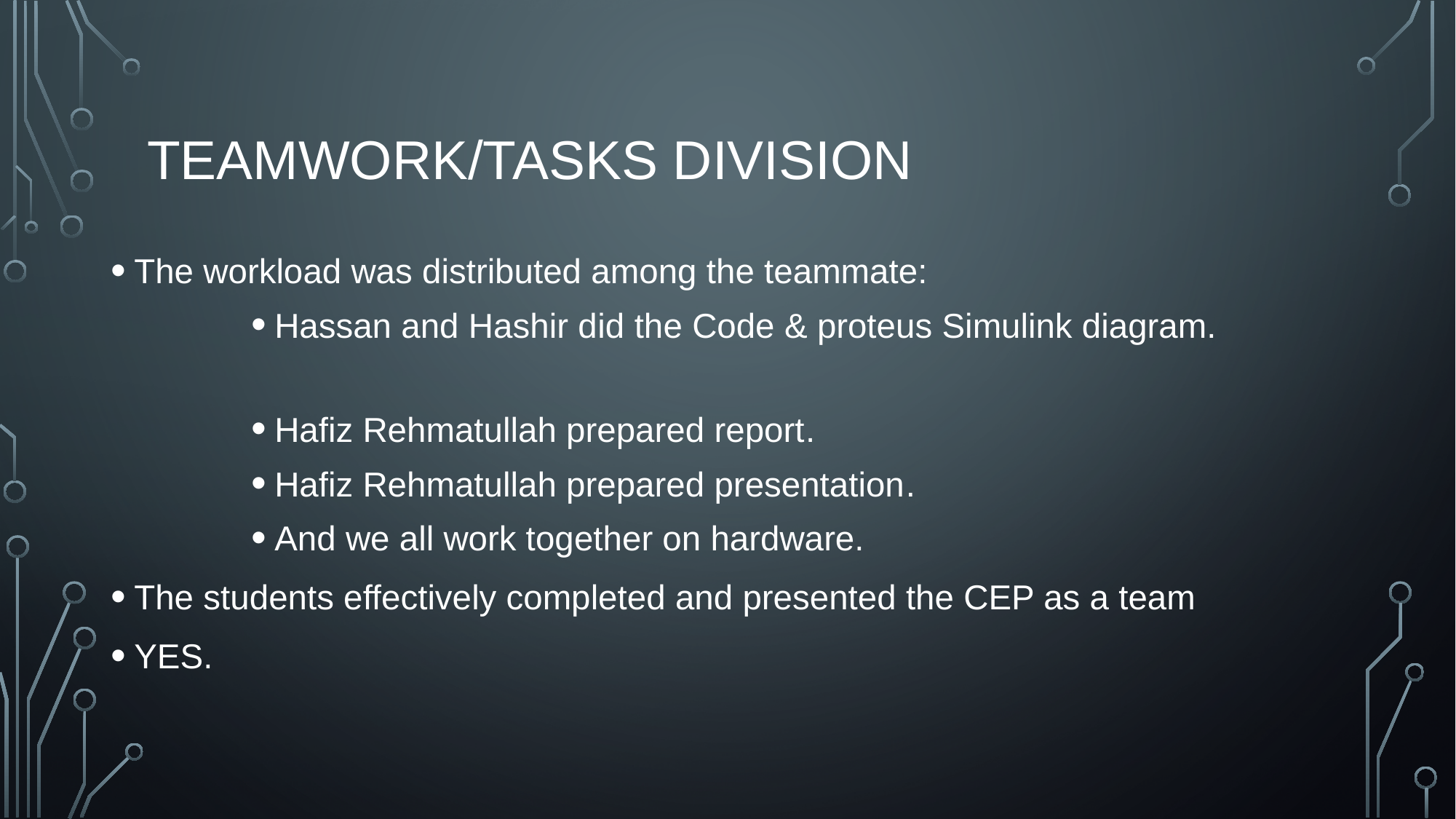

# Teamwork/Tasks Division

The workload was distributed among the teammate:
Hassan and Hashir did the Code & proteus Simulink diagram.
Hafiz Rehmatullah prepared report.
Hafiz Rehmatullah prepared presentation.
And we all work together on hardware.
The students effectively completed and presented the CEP as a team
YES.